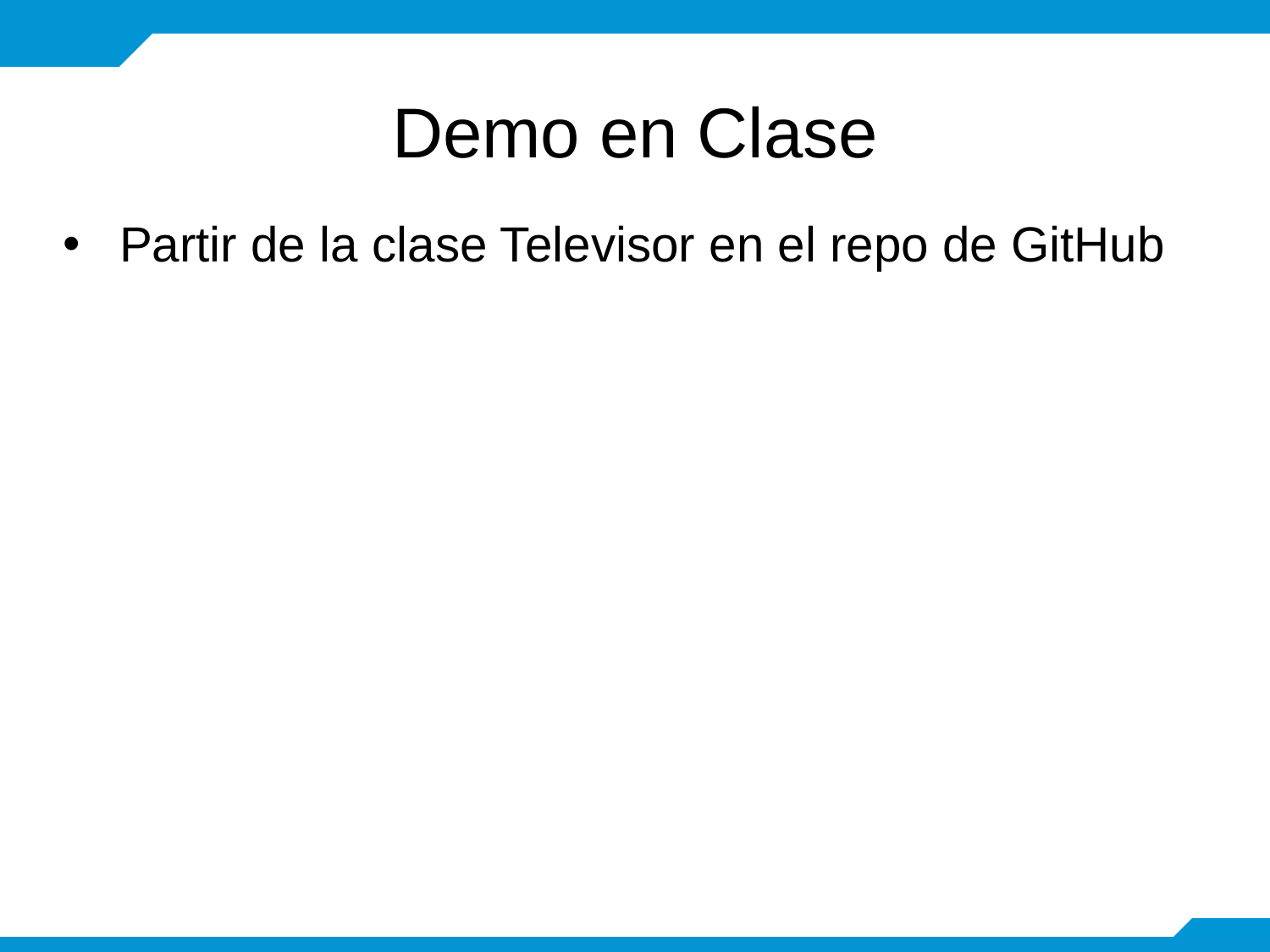

# Demo en Clase
Partir de la clase Televisor en el repo de GitHub